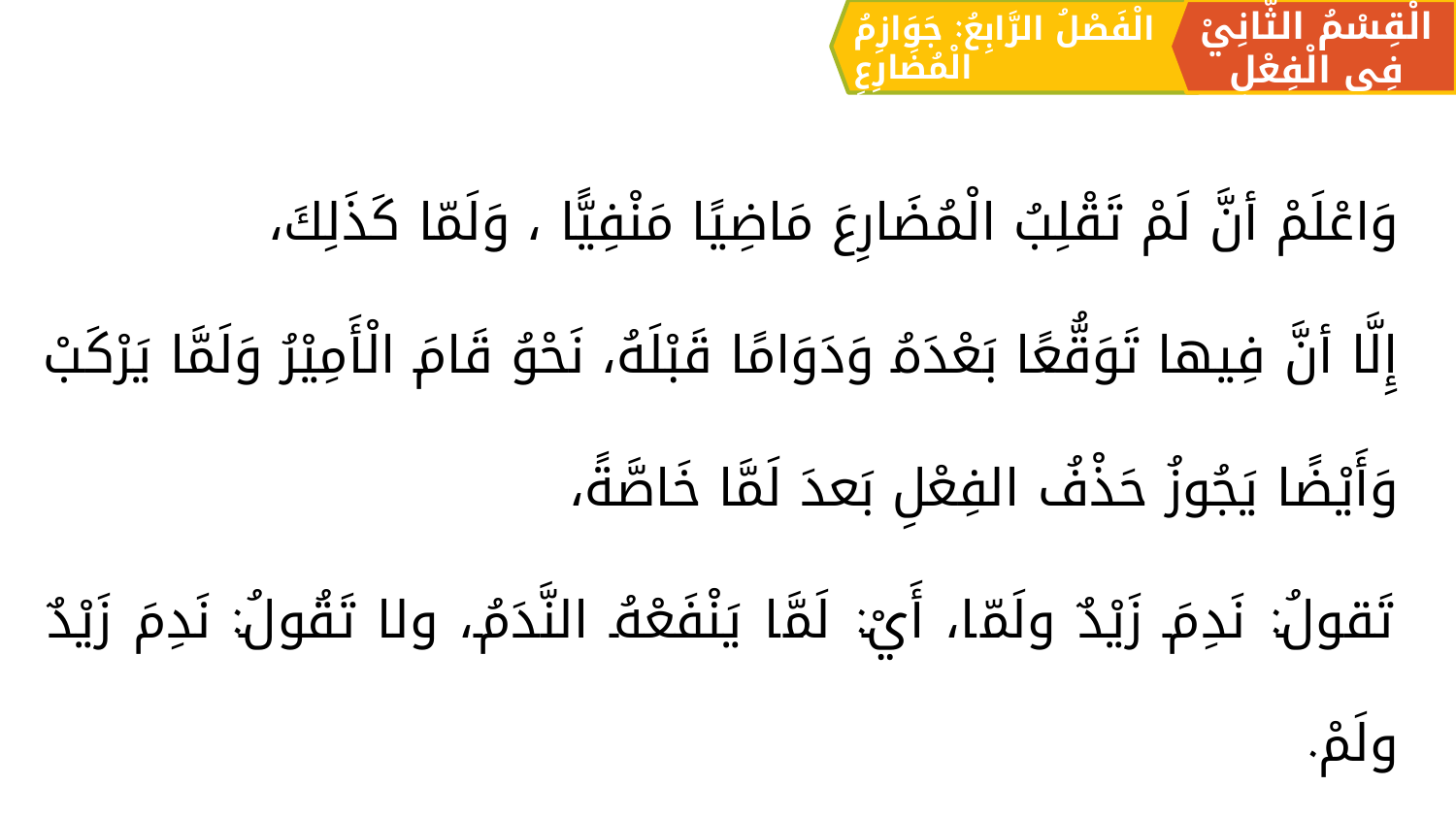

الْقِسْمُ الثَّانِيْ فِي الْفِعْلِ
الْفَصْلُ الرَّابِعُ: جَوَازِمُ الْمُضَارِعِ
وَاعْلَمْ أنَّ لَمْ تَقْلِبُ الْمُضَارِعَ مَاضِيًا مَنْفِيًّا ، وَلَمّا كَذَلِكَ،
إِلَّا أنَّ فِيها تَوَقُّعًا بَعْدَهُ وَدَوَامًا قَبْلَهُ، نَحْوُ قَامَ الْأَمِيْرُ وَلَمَّا يَرْكَبْ
وَأَيْضًا يَجُوزُ حَذْفُ الفِعْلِ بَعدَ لَمَّا خَاصَّةً،
تَقولُ: نَدِمَ زَيْدٌ ولَمّا، أَيْ: لَمَّا يَنْفَعْهُ النَّدَمُ، ولا تَقُولُ: نَدِمَ زَيْدٌ ولَمْ.